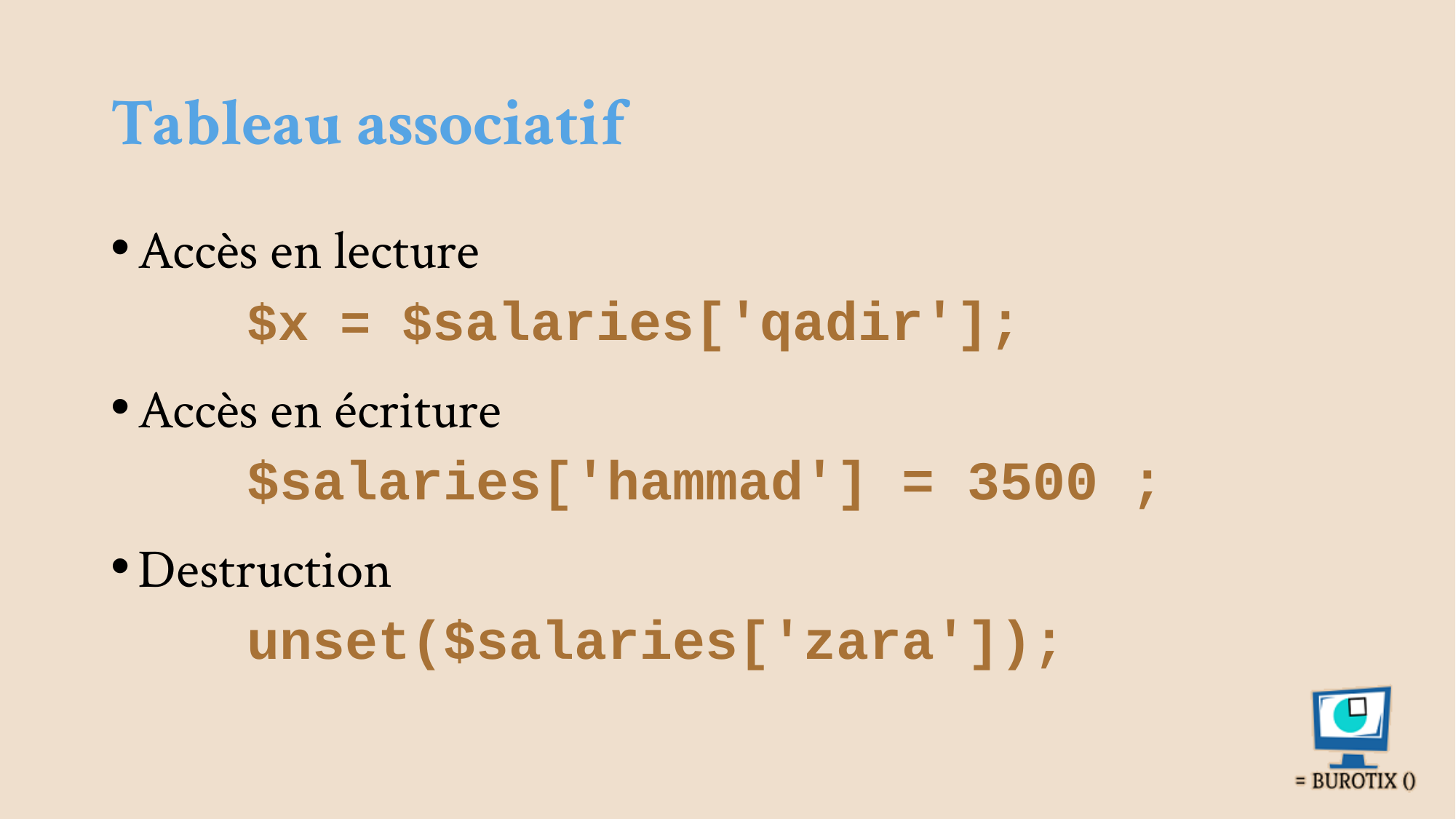

# Tableau associatif
Accès en lecture
	$x = $salaries['qadir'];
Accès en écriture
	$salaries['hammad'] = 3500 ;
Destruction
	unset($salaries['zara']);